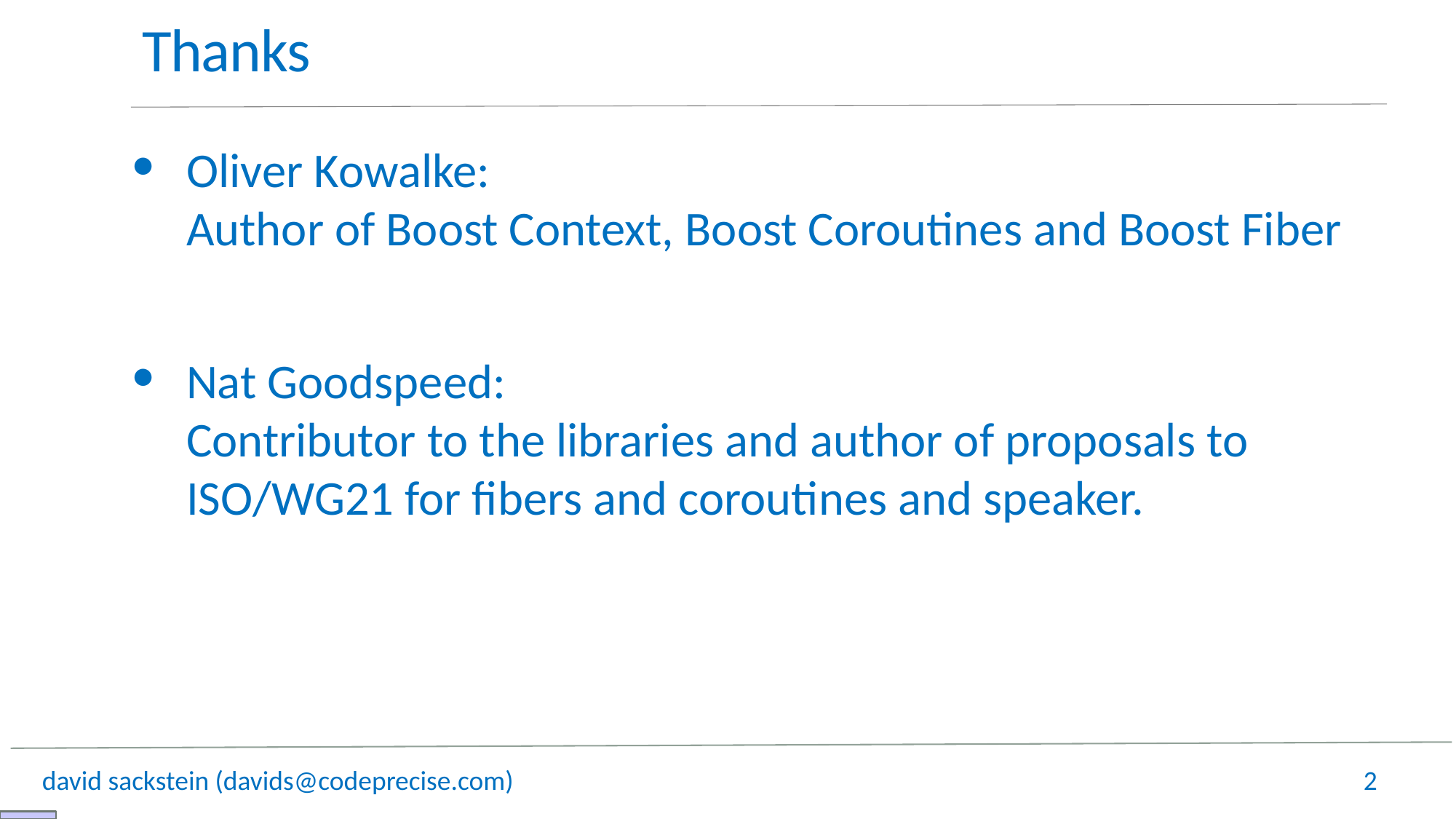

# Thanks
Oliver Kowalke:
Author of Boost Context, Boost Coroutines and Boost Fiber

Nat Goodspeed:
Contributor to the libraries and author of proposals to ISO/WG21 for fibers and coroutines and speaker.